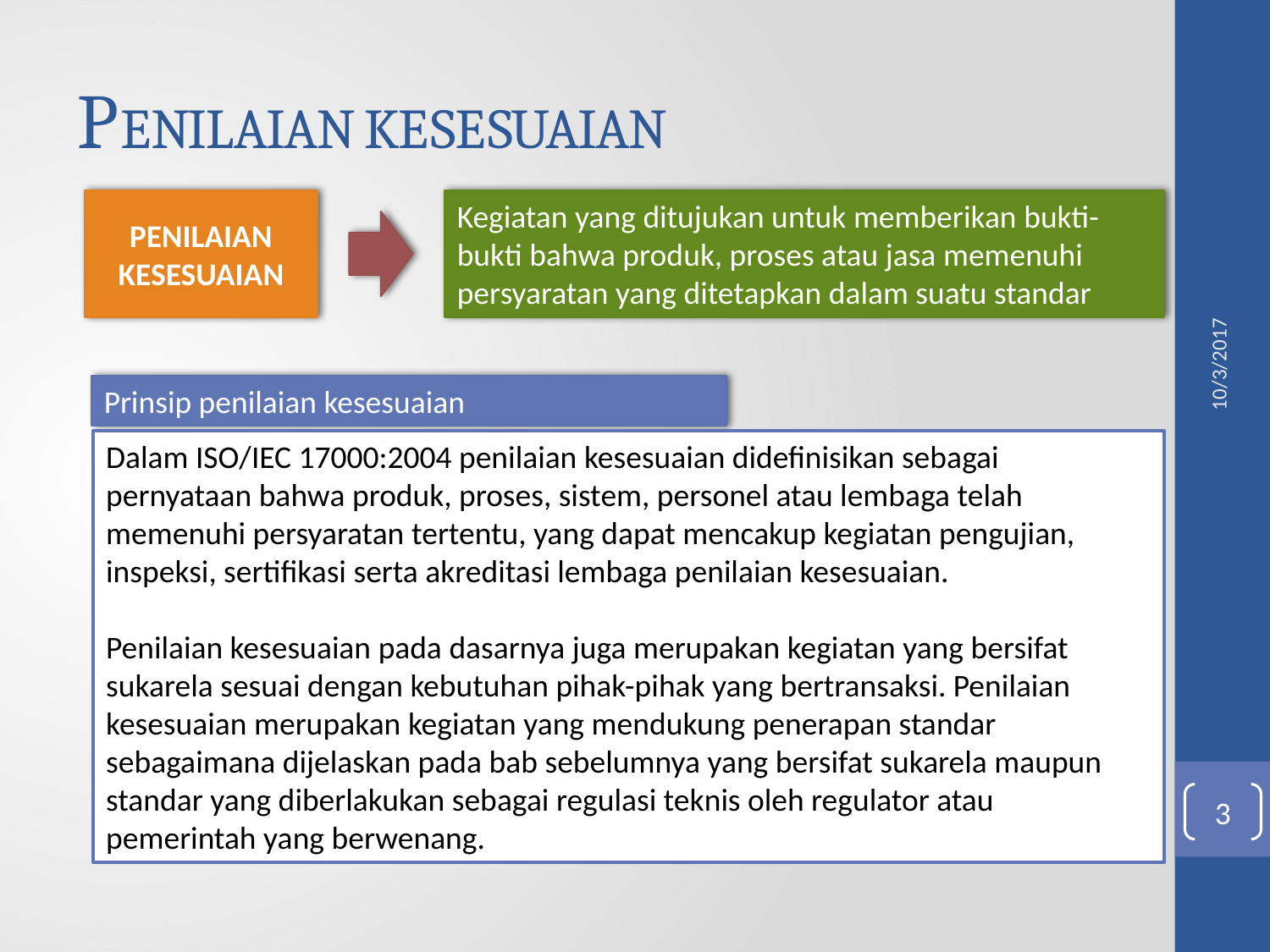

# PENILAIAN KESESUAIAN
PENILAIAN KESESUAIAN
Kegiatan yang ditujukan untuk memberikan bukti-bukti bahwa produk, proses atau jasa memenuhi persyaratan yang ditetapkan dalam suatu standar

10/3/2017
Prinsip penilaian kesesuaian
Dalam ISO/IEC 17000:2004 penilaian kesesuaian didefinisikan sebagai pernyataan bahwa produk, proses, sistem, personel atau lembaga telah memenuhi persyaratan tertentu, yang dapat mencakup kegiatan pengujian, inspeksi, sertifikasi serta akreditasi lembaga penilaian kesesuaian.
Penilaian kesesuaian pada dasarnya juga merupakan kegiatan yang bersifat
sukarela sesuai dengan kebutuhan pihak-pihak yang bertransaksi. Penilaian
kesesuaian merupakan kegiatan yang mendukung penerapan standar
sebagaimana dijelaskan pada bab sebelumnya yang bersifat sukarela maupun standar yang diberlakukan sebagai regulasi teknis oleh regulator atau pemerintah yang berwenang.
3